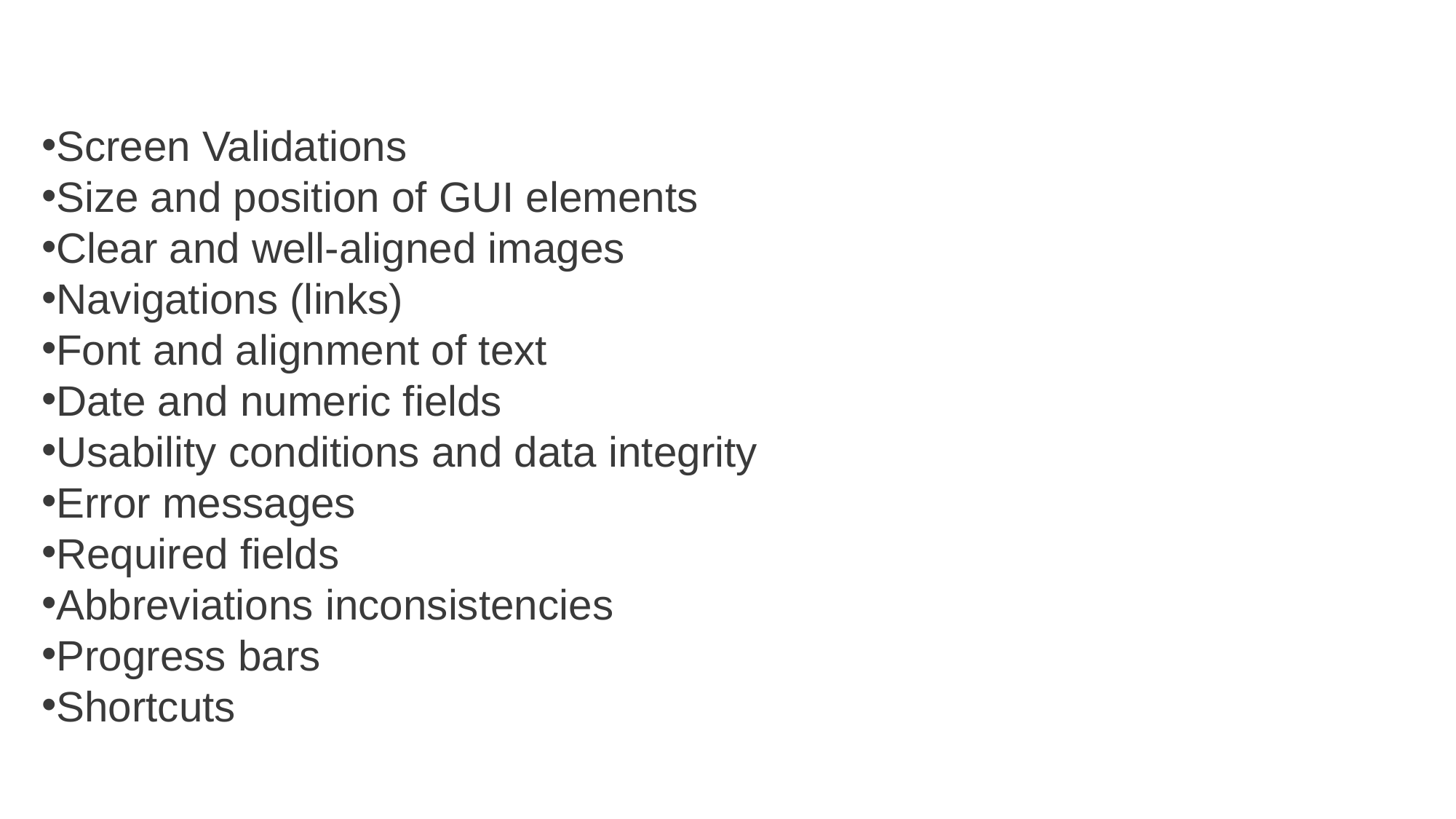

Screen Validations
Size and position of GUI elements
Clear and well-aligned images
Navigations (links)
Font and alignment of text
Date and numeric fields
Usability conditions and data integrity
Error messages
Required fields
Abbreviations inconsistencies
Progress bars
Shortcuts